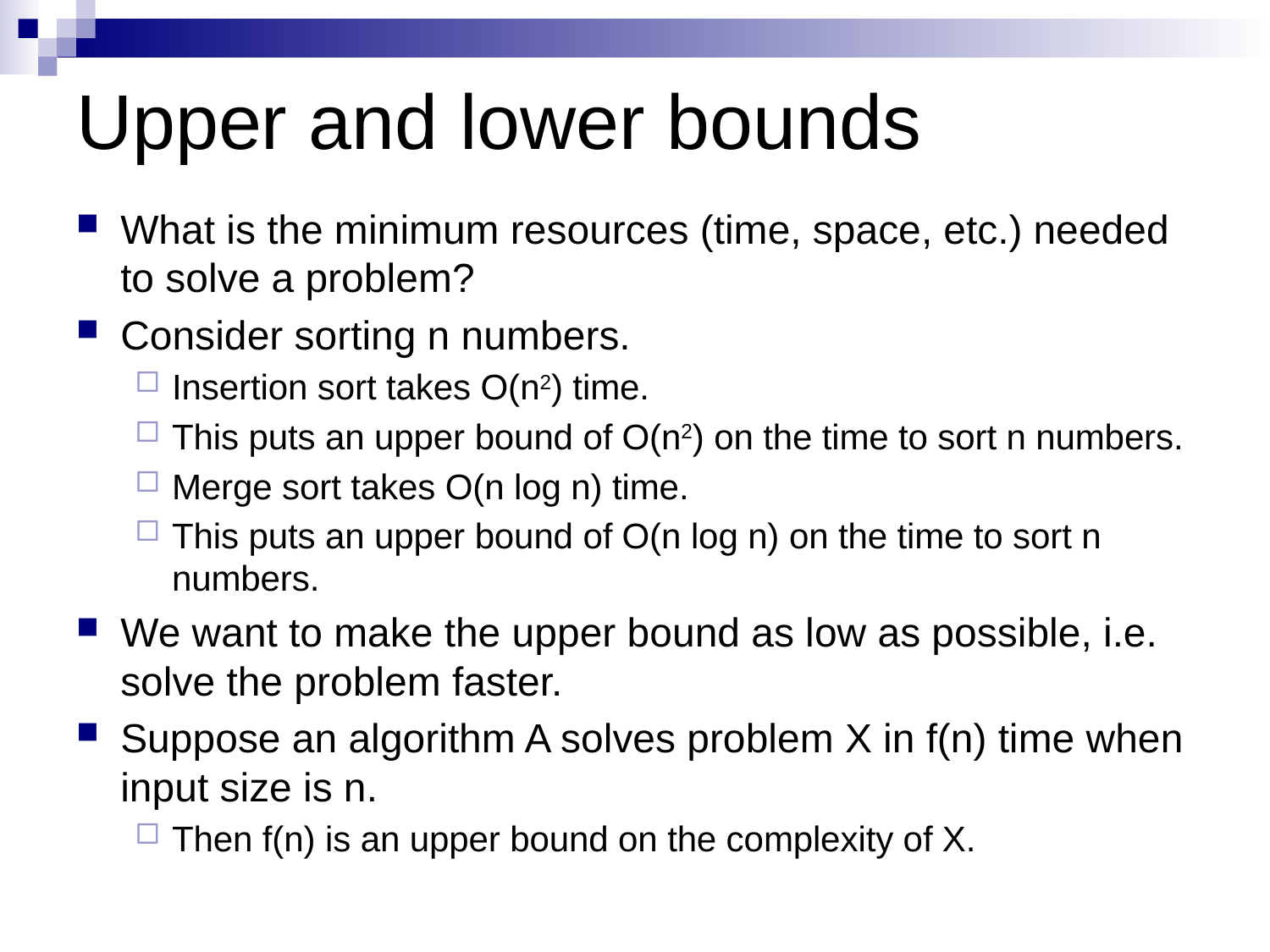

# Upper and lower bounds
What is the minimum resources (time, space, etc.) needed to solve a problem?
Consider sorting n numbers.
Insertion sort takes O(n2) time.
This puts an upper bound of O(n2) on the time to sort n numbers.
Merge sort takes O(n log n) time.
This puts an upper bound of O(n log n) on the time to sort n numbers.
We want to make the upper bound as low as possible, i.e. solve the problem faster.
Suppose an algorithm A solves problem X in f(n) time when input size is n.
Then f(n) is an upper bound on the complexity of X.